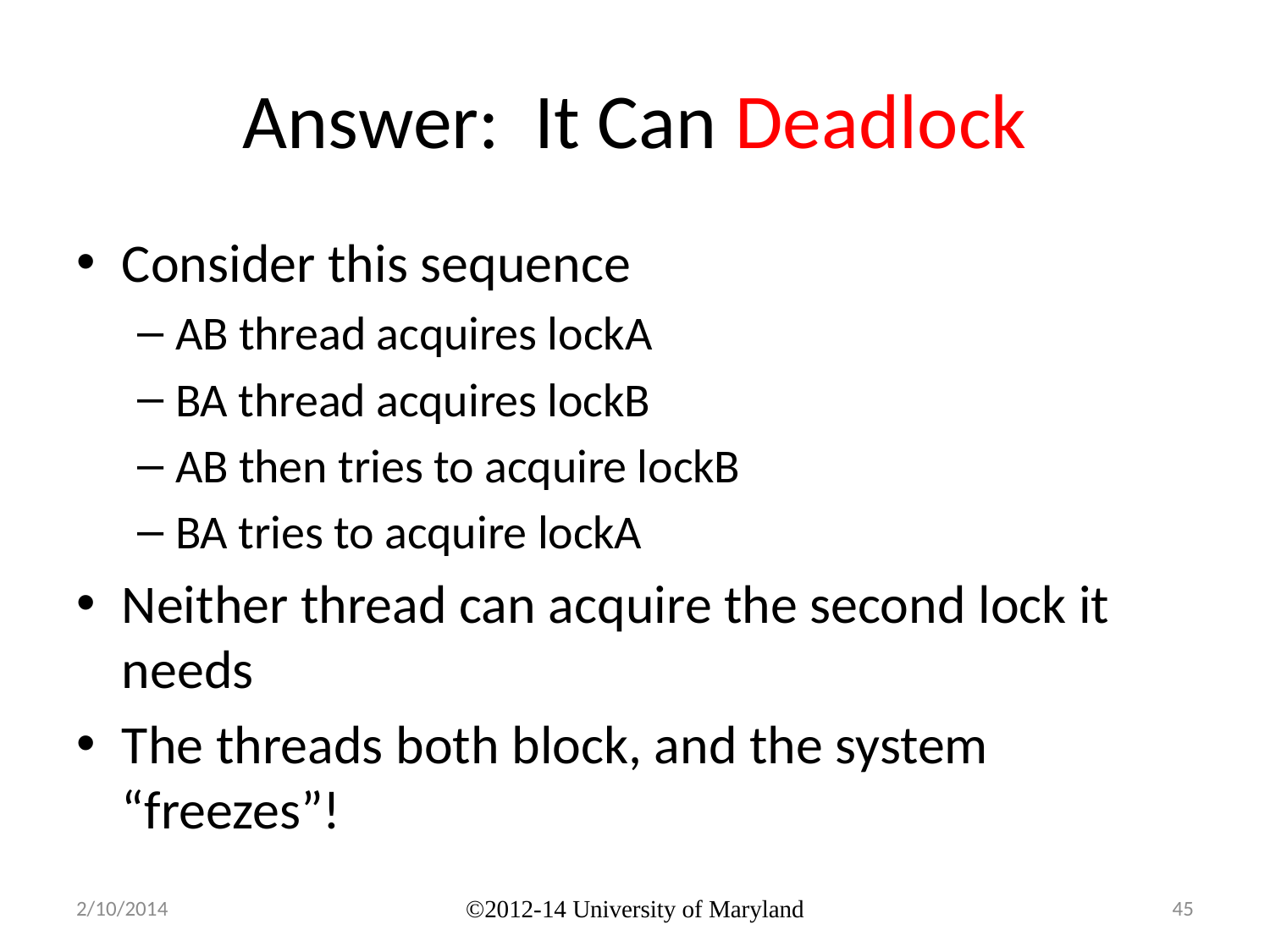

# Answer:  It Can Deadlock
Consider this sequence
AB thread acquires lockA
BA thread acquires lockB
AB then tries to acquire lockB
BA tries to acquire lockA
Neither thread can acquire the second lock it needs
The threads both block, and the system “freezes”!
2/10/2014
©2012-14 University of Maryland
45